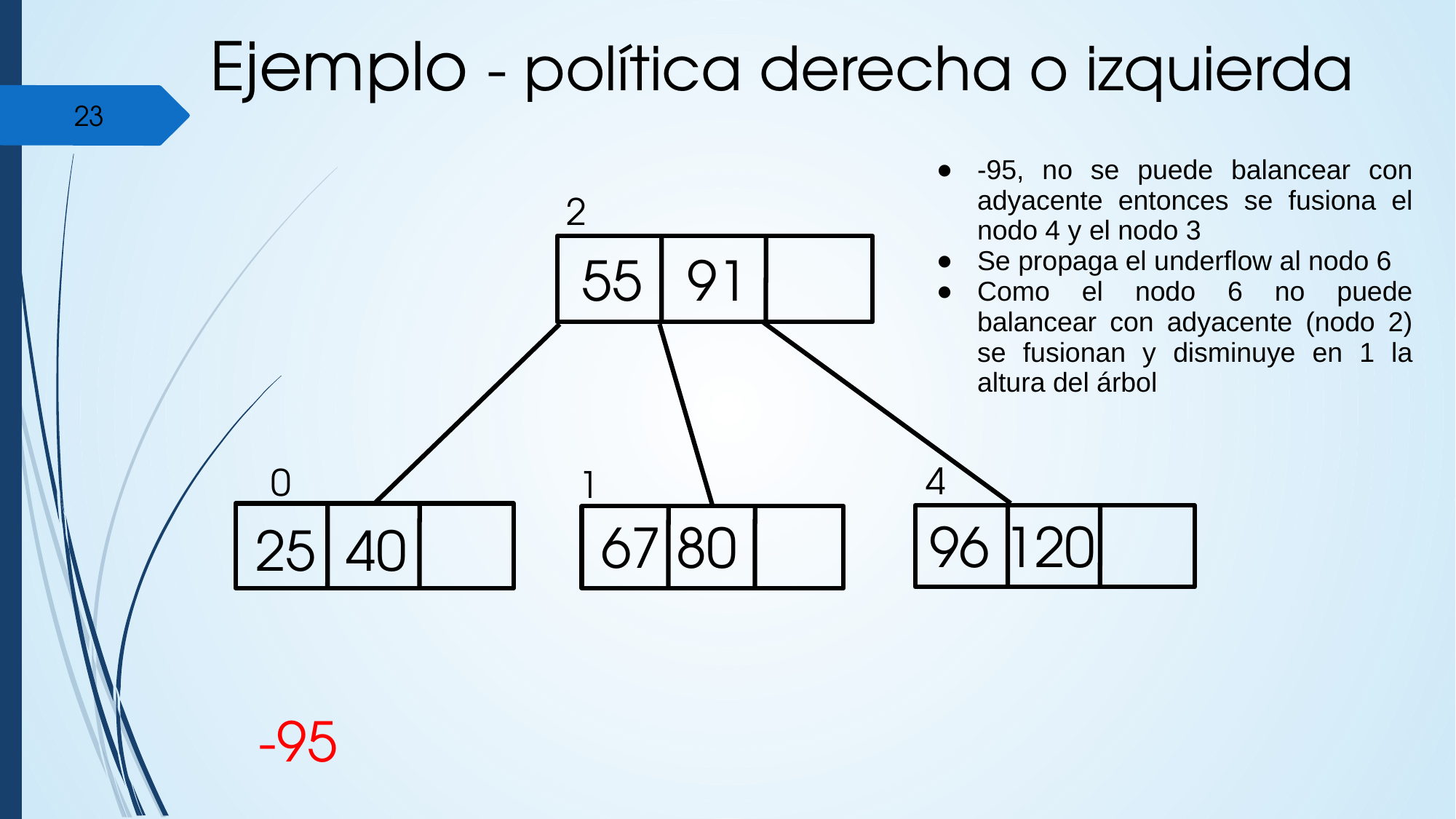

Ejemplo - política derecha o izquierda
23
-95, no se puede balancear con adyacente entonces se fusiona el nodo 4 y el nodo 3
Se propaga el underflow al nodo 6
Como el nodo 6 no puede balancear con adyacente (nodo 2) se fusionan y disminuye en 1 la altura del árbol
2

55   91
4

96 120
0
1

67 80
25  40
 -95